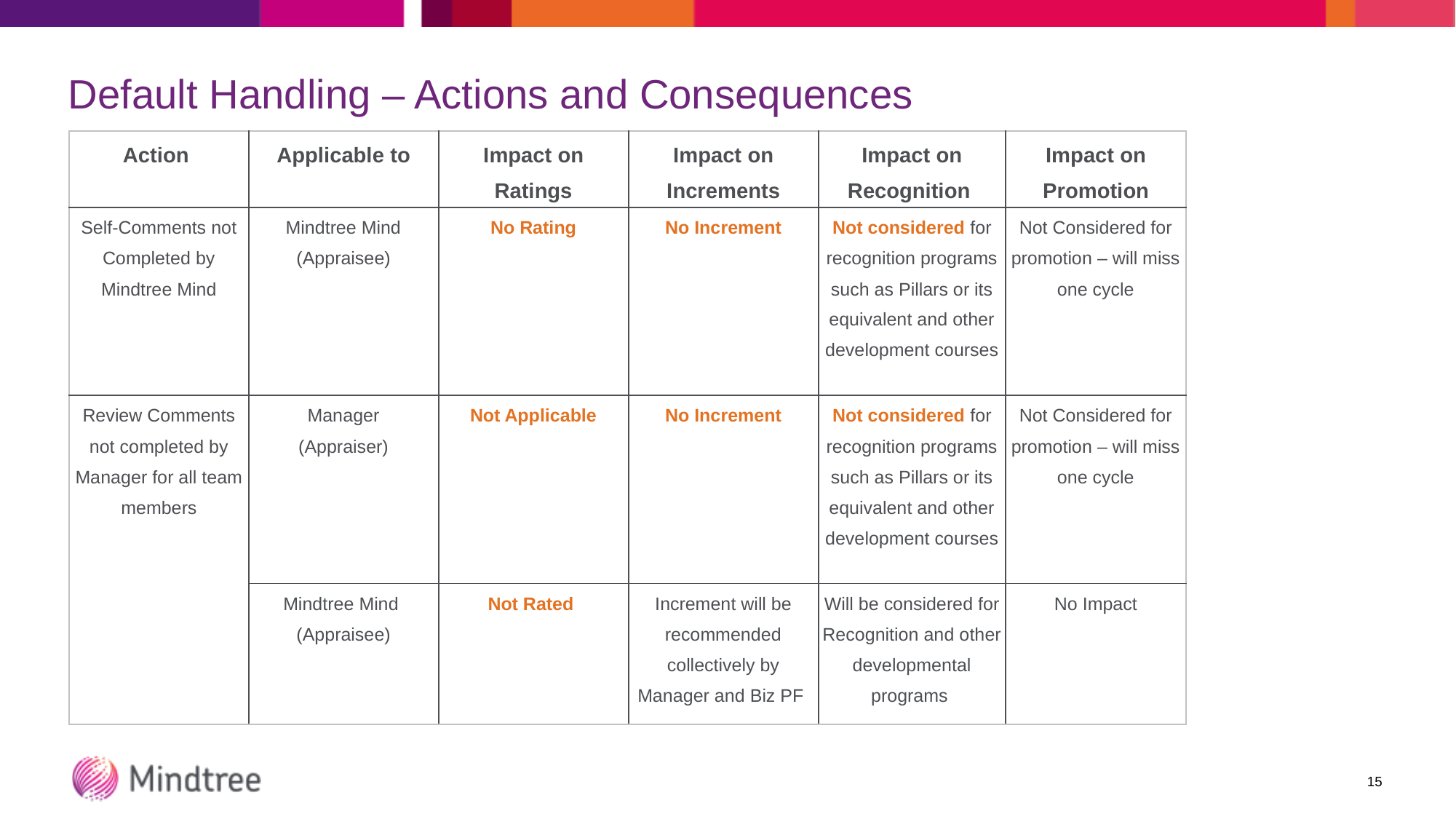

# Default Handling – Actions and Consequences
| Action | Applicable to | Impact on Ratings | Impact on Increments | Impact on Recognition | Impact on Promotion |
| --- | --- | --- | --- | --- | --- |
| Self-Comments not Completed by Mindtree Mind | Mindtree Mind (Appraisee) | No Rating | No Increment | Not considered for recognition programs such as Pillars or its equivalent and other development courses | Not Considered for promotion – will miss one cycle |
| Review Comments not completed by Manager for all team members | Manager (Appraiser) | Not Applicable | No Increment | Not considered for recognition programs such as Pillars or its equivalent and other development courses | Not Considered for promotion – will miss one cycle |
|  | Mindtree Mind (Appraisee) | Not Rated | Increment will be recommended collectively by Manager and Biz PF | Will be considered for Recognition and other developmental programs | No Impact |
15